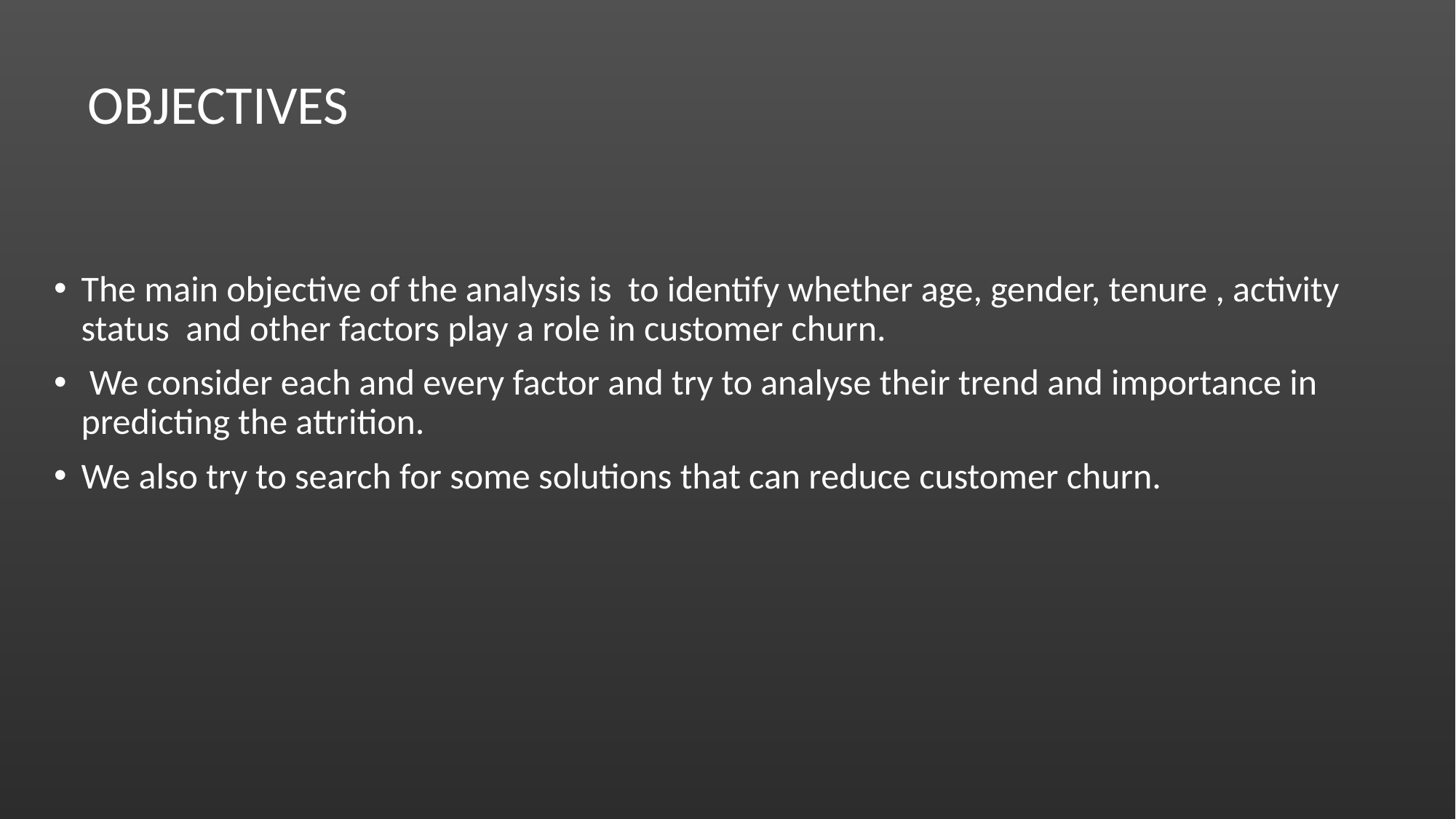

# OBJECTIVES

The main objective of the analysis is  to identify whether age, gender, tenure , activity status  and other factors play a role in customer churn.
 We consider each and every factor and try to analyse their trend and importance in predicting the attrition.
We also try to search for some solutions that can reduce customer churn.